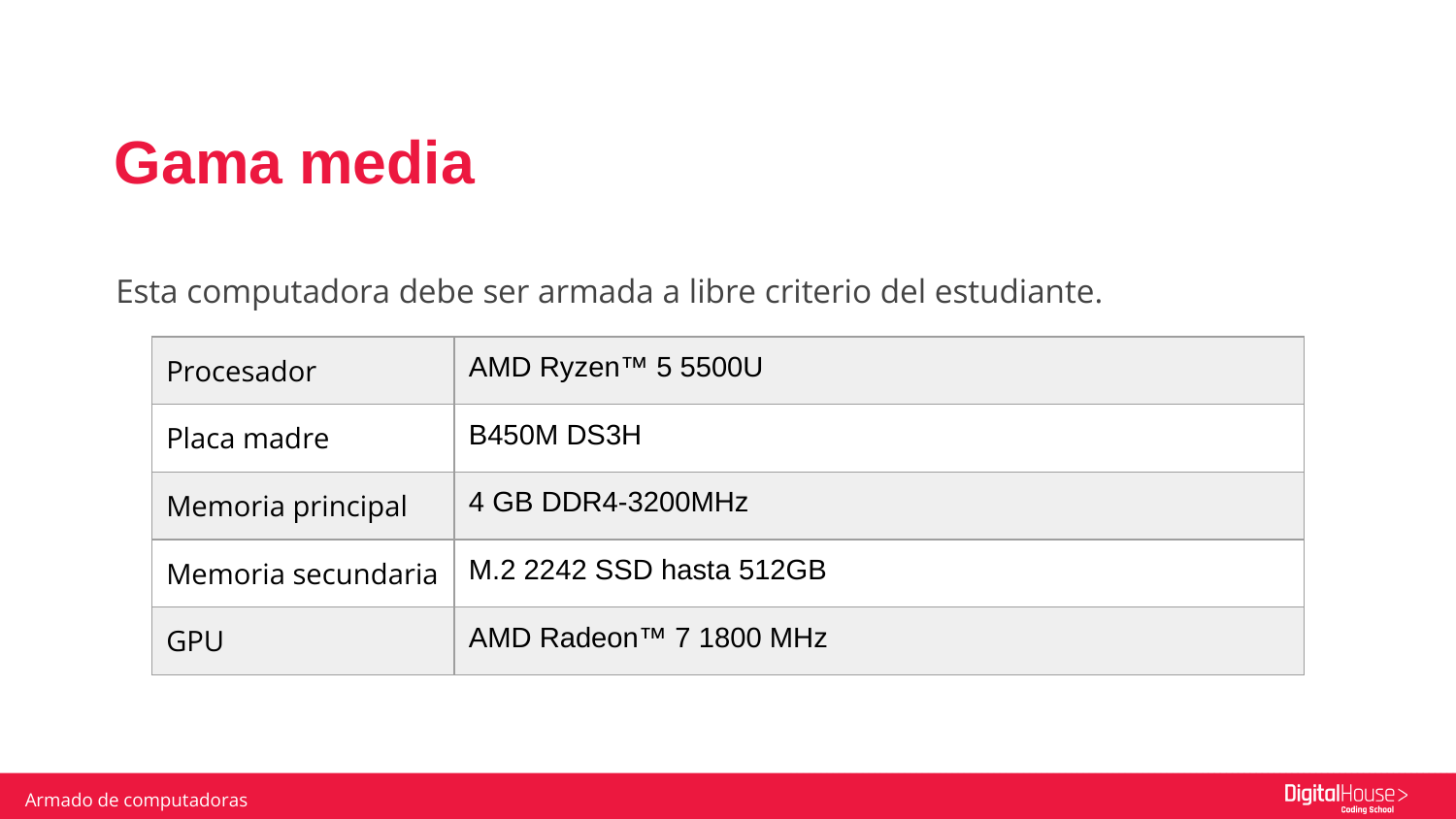

Gama media
Esta computadora debe ser armada a libre criterio del estudiante.

| Procesador | AMD Ryzen™ 5 5500U |
| --- | --- |
| Placa madre | B450M DS3H |
| Memoria principal | 4 GB DDR4-3200MHz |
| Memoria secundaria | M.2 2242 SSD hasta 512GB |
| GPU | AMD Radeon™ 7 1800 MHz |